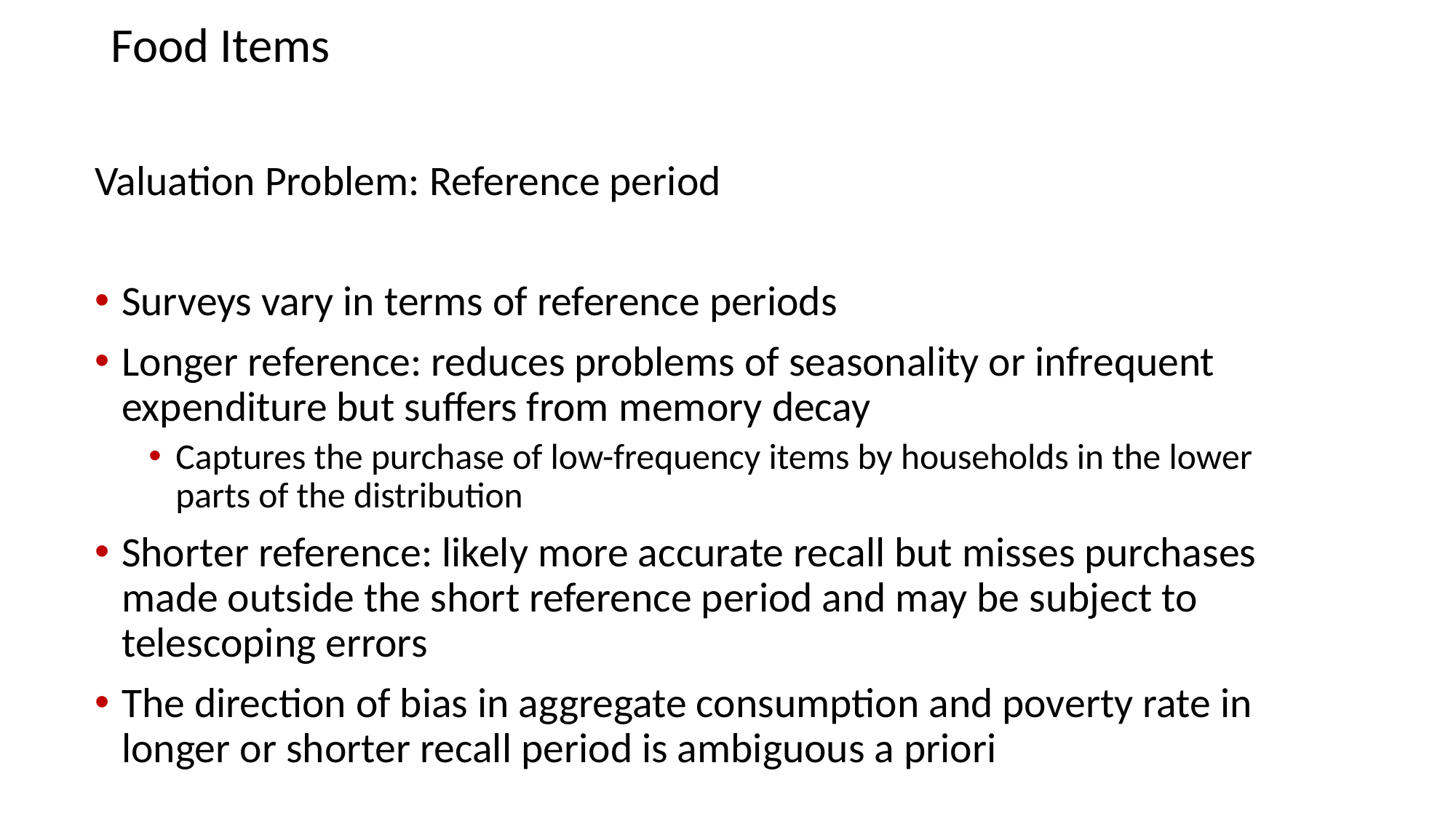

# Food Items
Valuation Problem: Reference period

Surveys vary in terms of reference periods
Longer reference: reduces problems of seasonality or infrequent expenditure but suffers from memory decay
Captures the purchase of low-frequency items by households in the lower parts of the distribution
Shorter reference: likely more accurate recall but misses purchases made outside the short reference period and may be subject to telescoping errors
The direction of bias in aggregate consumption and poverty rate in longer or shorter recall period is ambiguous a priori